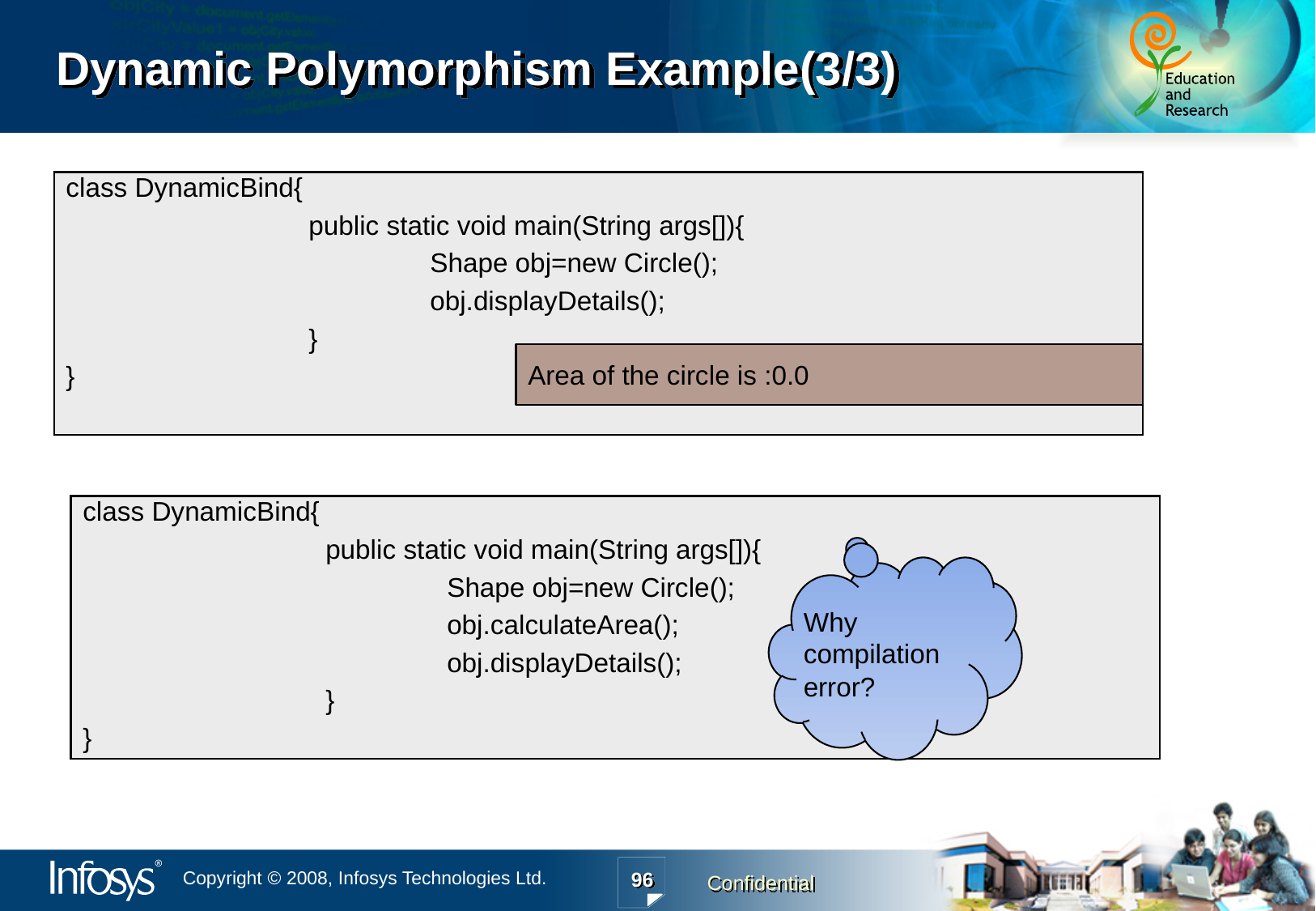

# Dynamic Polymorphism Example(3/3)
class DynamicBind{
		public static void main(String args[]){
			Shape obj=new Circle();
			obj.displayDetails();
		}
}

Area of the circle is :0.0
class DynamicBind{
		public static void main(String args[]){
			Shape obj=new Circle();
			obj.calculateArea();
			obj.displayDetails();
		}
}
Why compilation error?
96